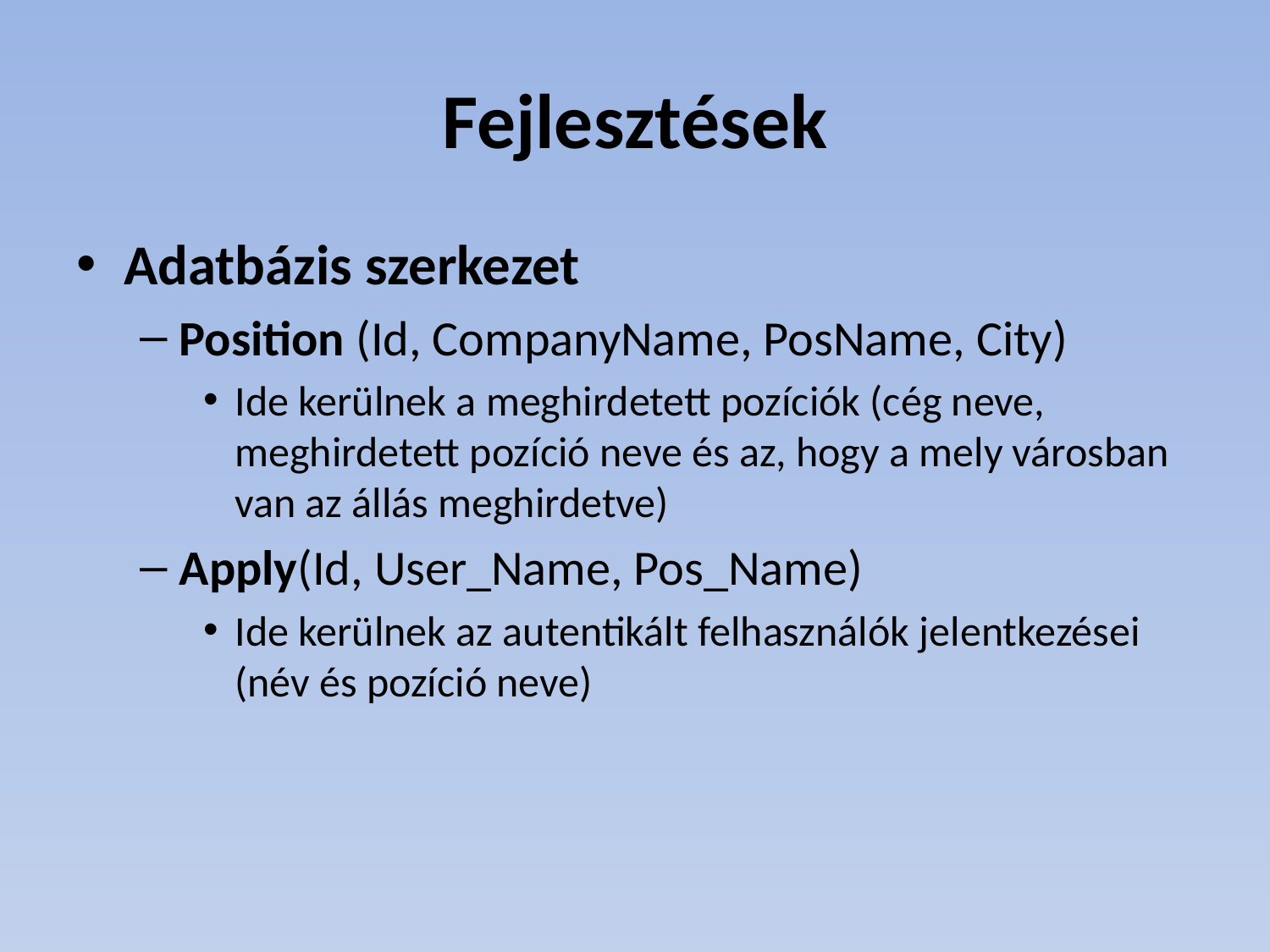

# Fejlesztések
Adatbázis szerkezet
Position (Id, CompanyName, PosName, City)
Ide kerülnek a meghirdetett pozíciók (cég neve, meghirdetett pozíció neve és az, hogy a mely városban van az állás meghirdetve)
Apply(Id, User_Name, Pos_Name)
Ide kerülnek az autentikált felhasználók jelentkezései (név és pozíció neve)